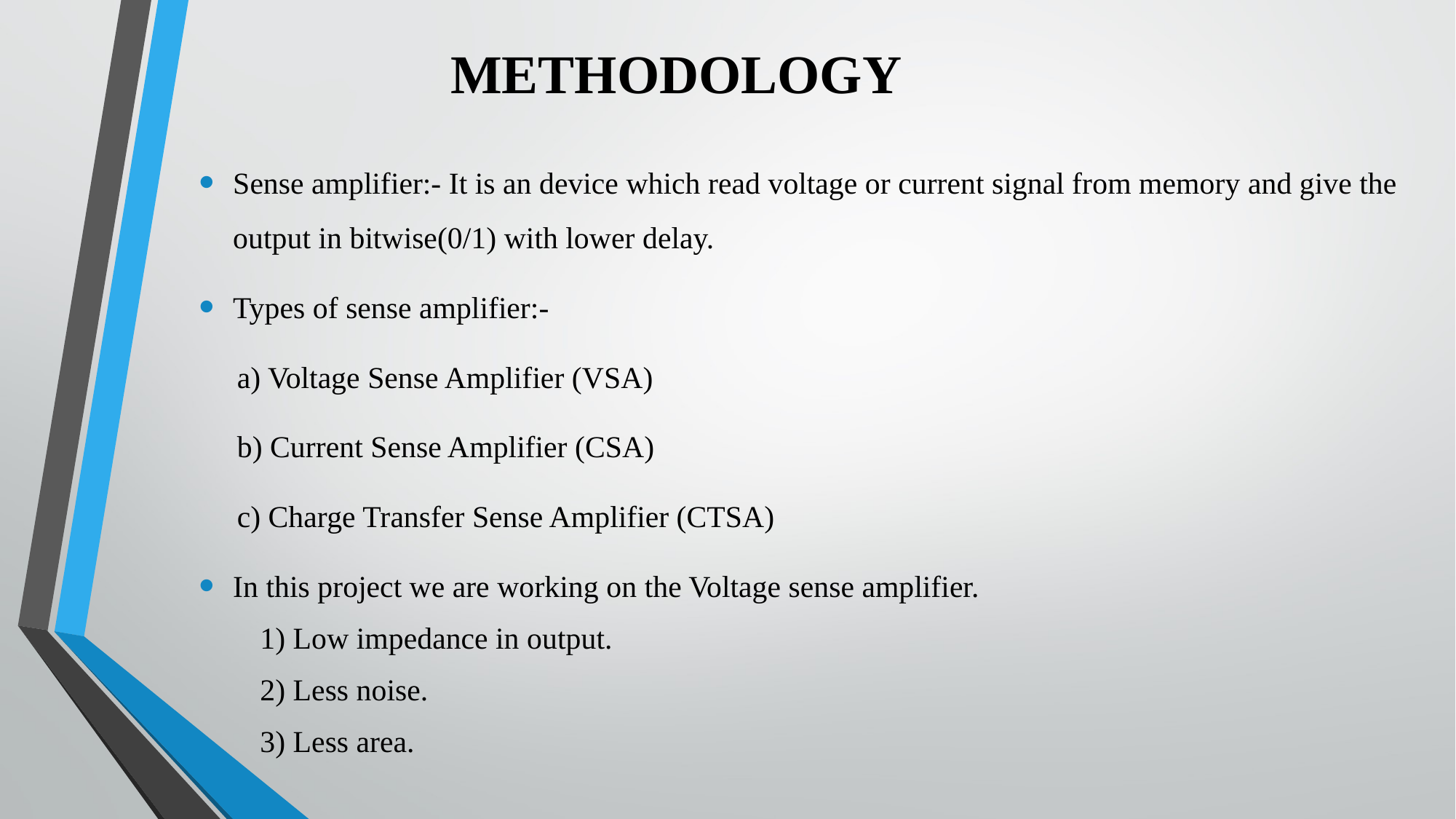

# METHODOLOGY

Sense amplifier:- It is an device which read voltage or current signal from memory and give the output in bitwise(0/1) with lower delay.
Types of sense amplifier:-
     a) Voltage Sense Amplifier (VSA)
     b) Current Sense Amplifier (CSA)
     c) Charge Transfer Sense Amplifier (CTSA)
In this project we are working on the Voltage sense amplifier.
        1) Low impedance in output.
        2) Less noise.
        3) Less area.